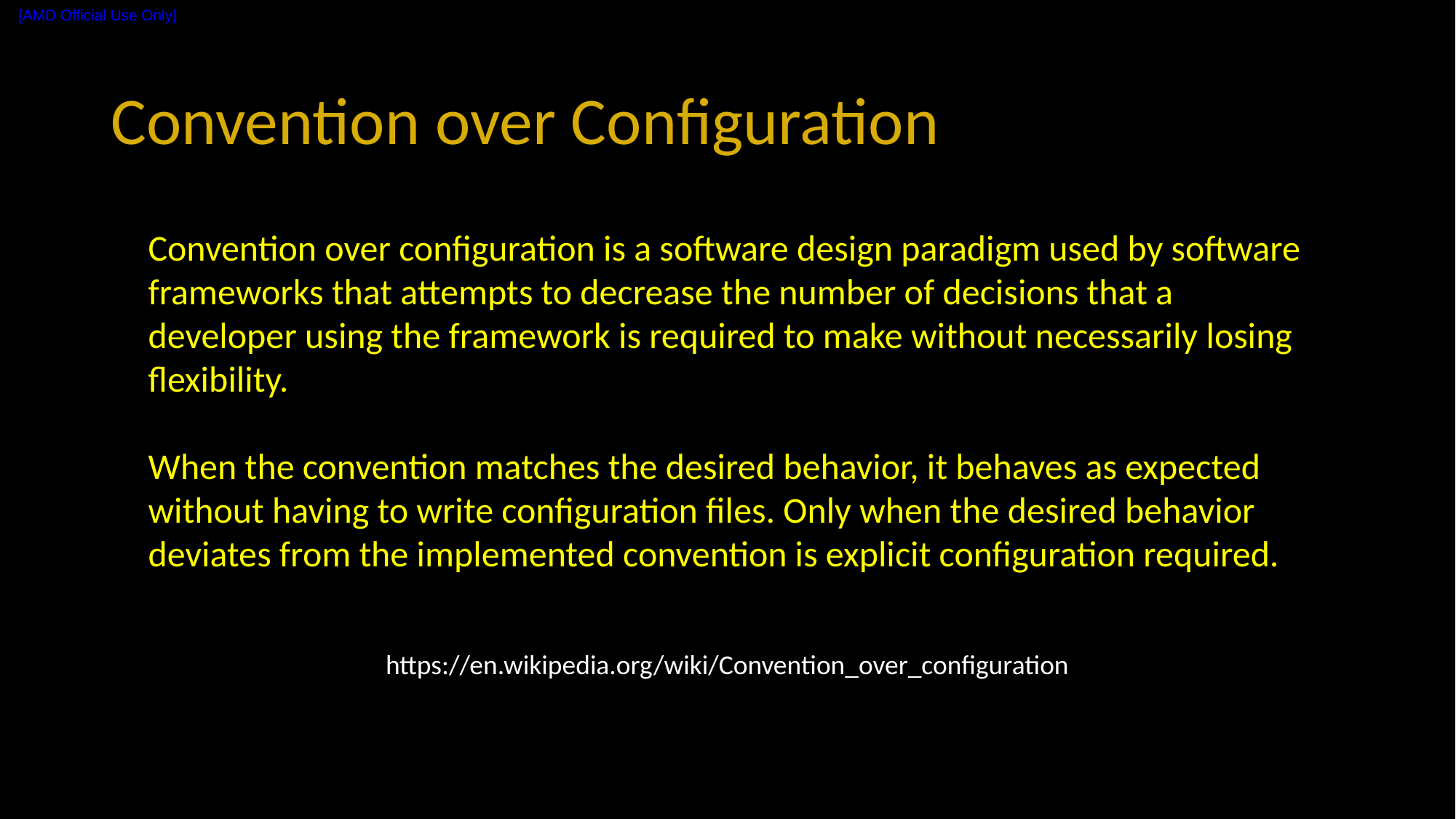

# Convention over Configuration
Convention over configuration is a software design paradigm used by software frameworks that attempts to decrease the number of decisions that a developer using the framework is required to make without necessarily losing flexibility.

When the convention matches the desired behavior, it behaves as expected without having to write configuration files. Only when the desired behavior deviates from the implemented convention is explicit configuration required.
https://en.wikipedia.org/wiki/Convention_over_configuration